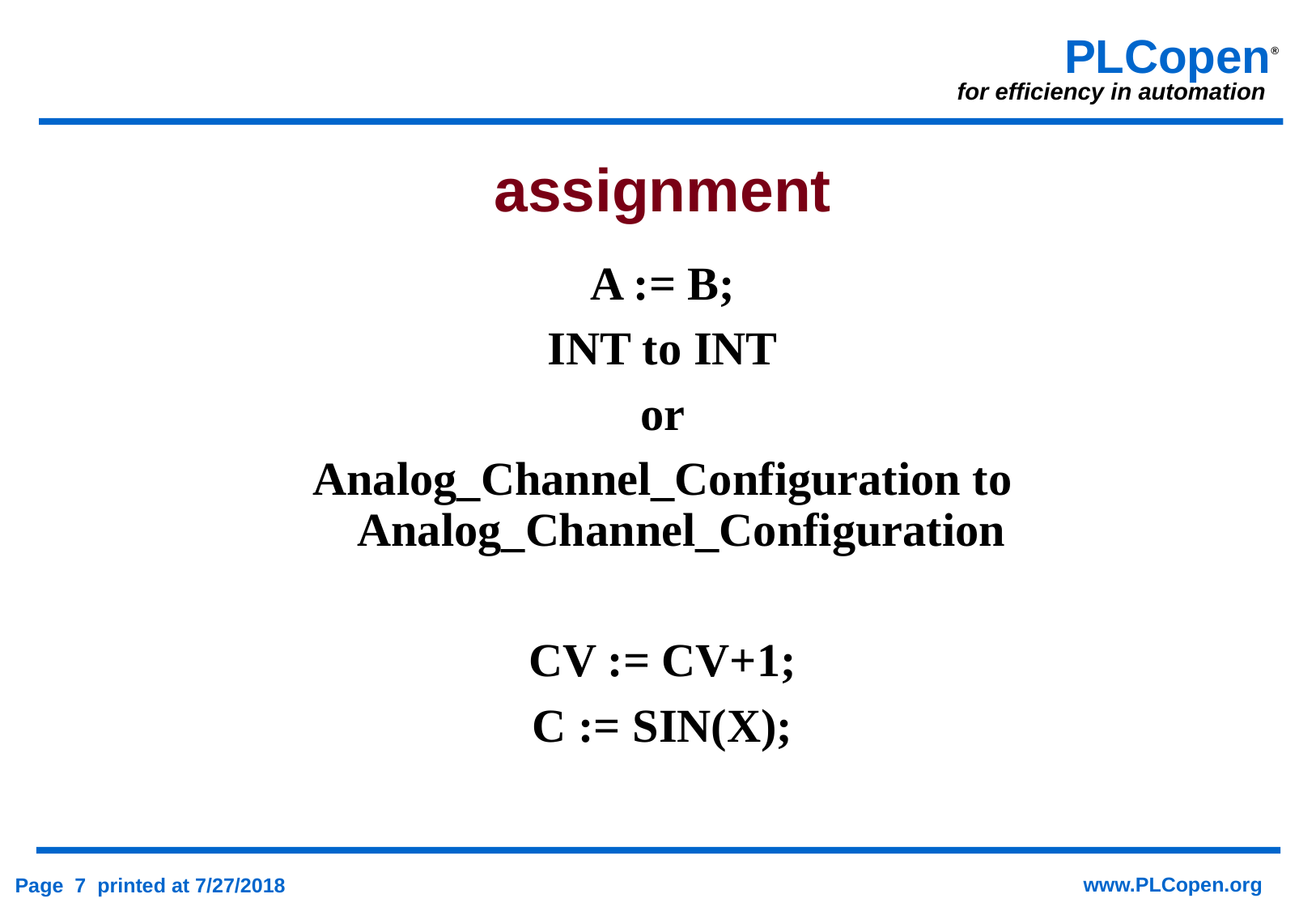

# assignment
A := B;
INT to INT
or
Analog_Channel_Configuration to Analog_Channel_Configuration

CV := CV+1;
C := SIN(X);
